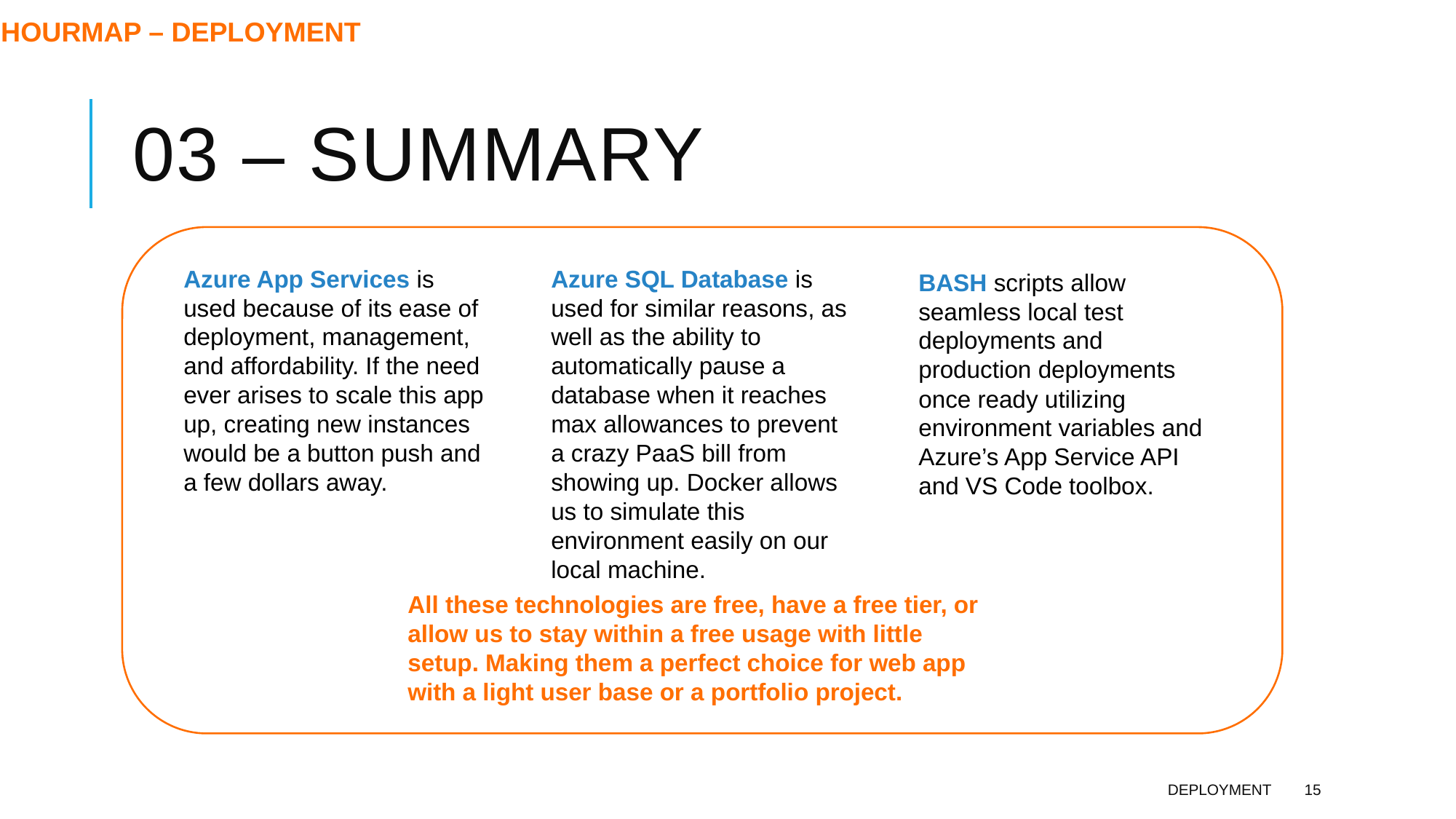

HOURMAP – DEPLOYMENT
# 03 – SUMMARY

Azure App Services is used because of its ease of deployment, management, and affordability. If the need ever arises to scale this app up, creating new instances would be a button push and a few dollars away.
Azure SQL Database is used for similar reasons, as well as the ability to automatically pause a database when it reaches max allowances to prevent a crazy PaaS bill from showing up. Docker allows us to simulate this environment easily on our local machine.
BASH scripts allow seamless local test deployments and production deployments once ready utilizing environment variables and Azure’s App Service API and VS Code toolbox.
All these technologies are free, have a free tier, or allow us to stay within a free usage with little setup. Making them a perfect choice for web app with a light user base or a portfolio project.
Deployment
15